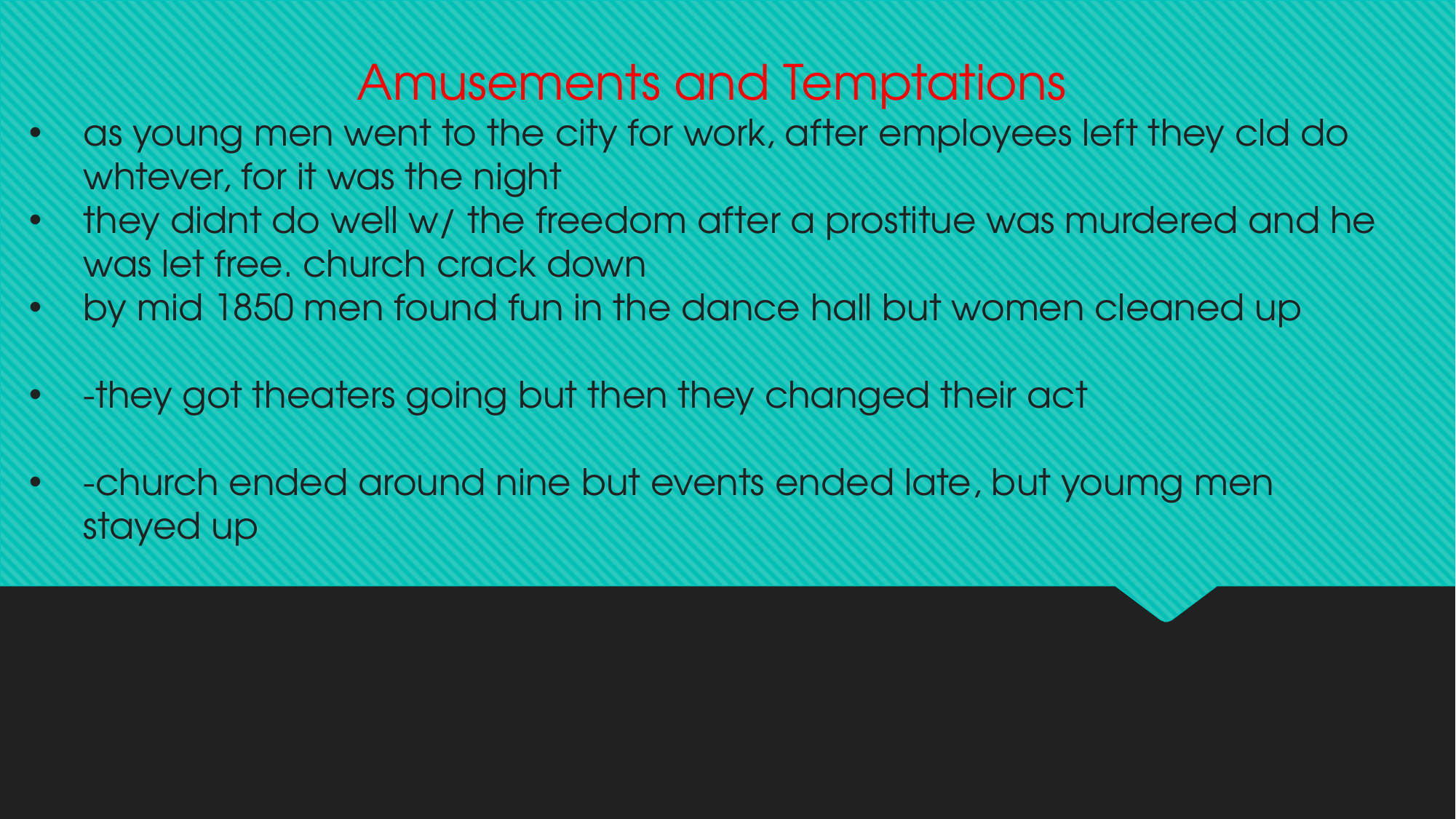

Amusements and Temptations
as young men went to the city for work, after employees left they cld do whtever, for it was the night
they didnt do well w/ the freedom after a prostitue was murdered and he was let free. church crack down
by mid 1850 men found fun in the dance hall but women cleaned up

-they got theaters going but then they changed their act

-church ended around nine but events ended late, but youmg men stayed up